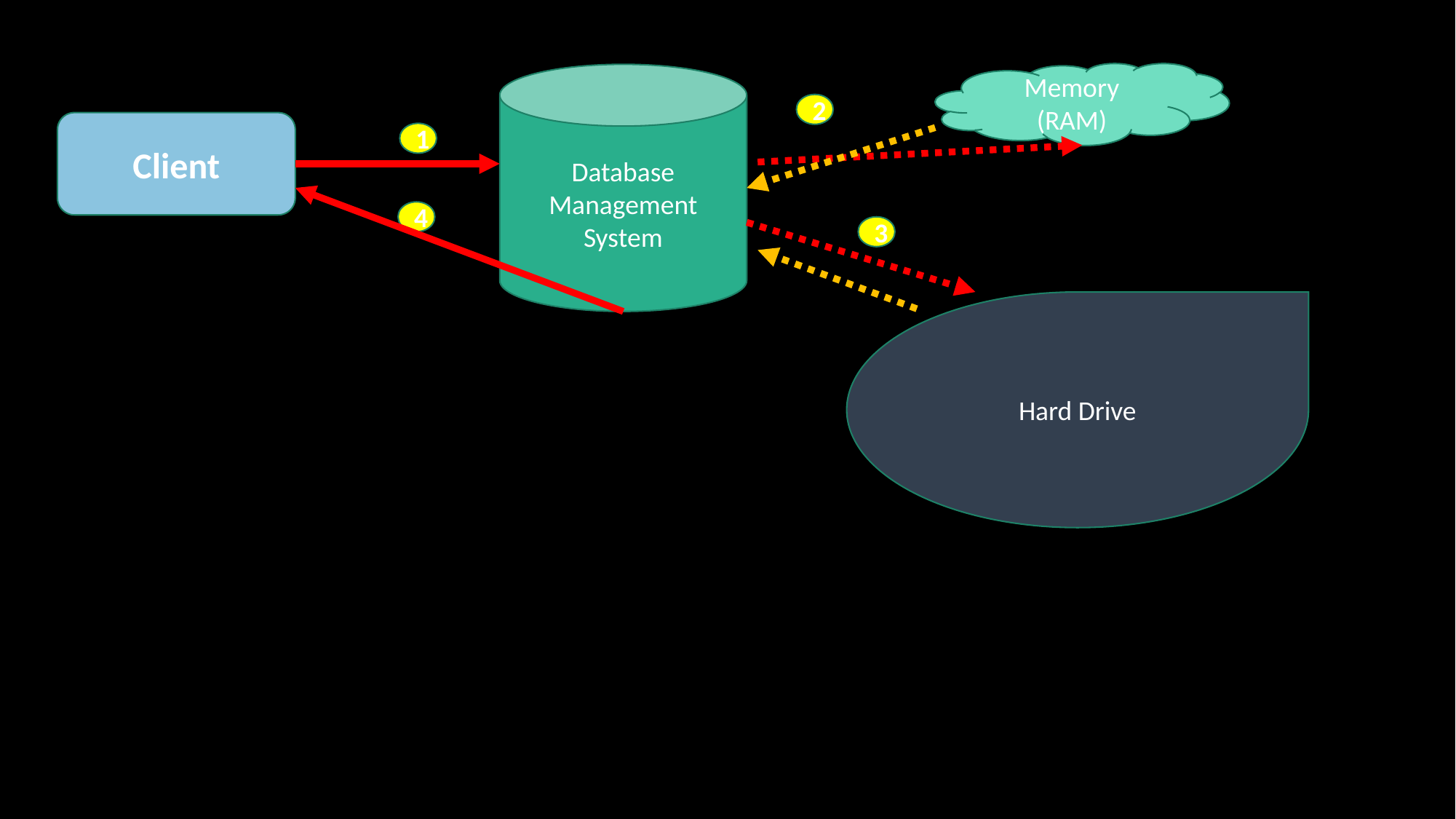

Memory (RAM)
Database
Management
System
2
Client
1
4
3
Hard Drive